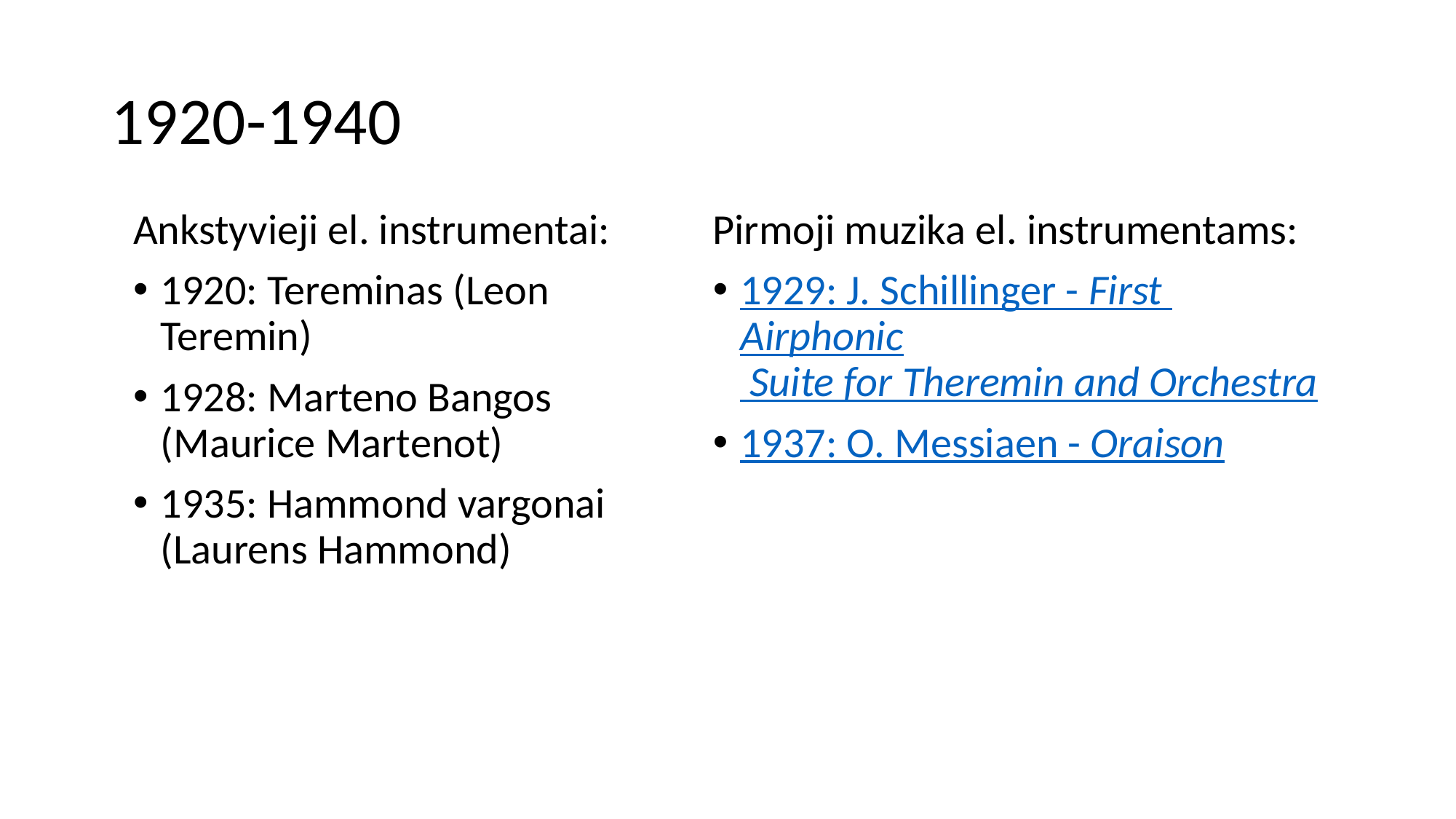

# 1920-1940
Ankstyvieji el. instrumentai:
1920: Tereminas (Leon Teremin)
1928: Marteno Bangos (Maurice Martenot)
1935: Hammond vargonai (Laurens Hammond)
Pirmoji muzika el. instrumentams:
1929: J. Schillinger - First Airphonic Suite for Theremin and Orchestra
1937: O. Messiaen - Oraison